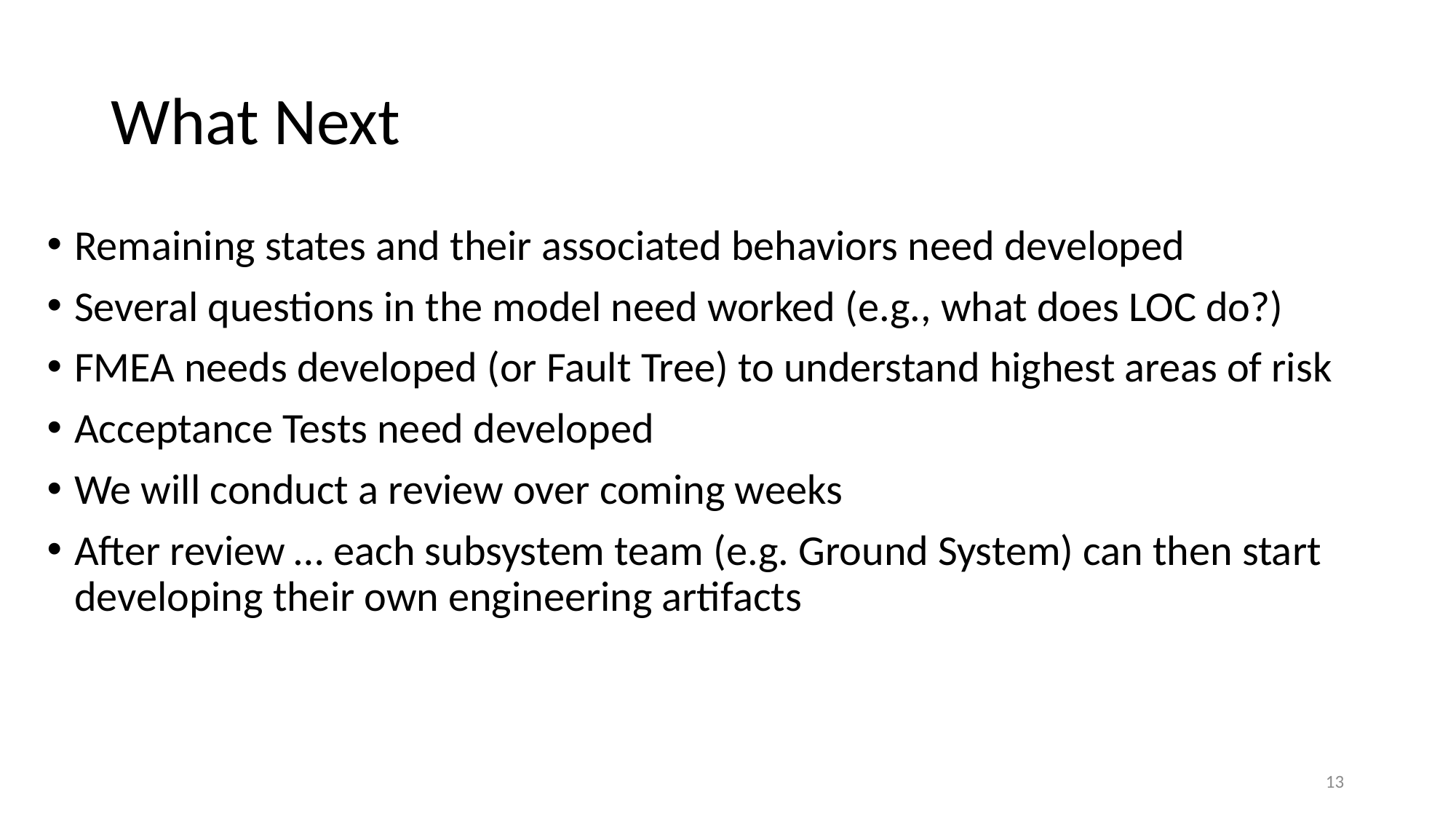

# What Next
Remaining states and their associated behaviors need developed
Several questions in the model need worked (e.g., what does LOC do?)
FMEA needs developed (or Fault Tree) to understand highest areas of risk
Acceptance Tests need developed
We will conduct a review over coming weeks
After review … each subsystem team (e.g. Ground System) can then start developing their own engineering artifacts
13